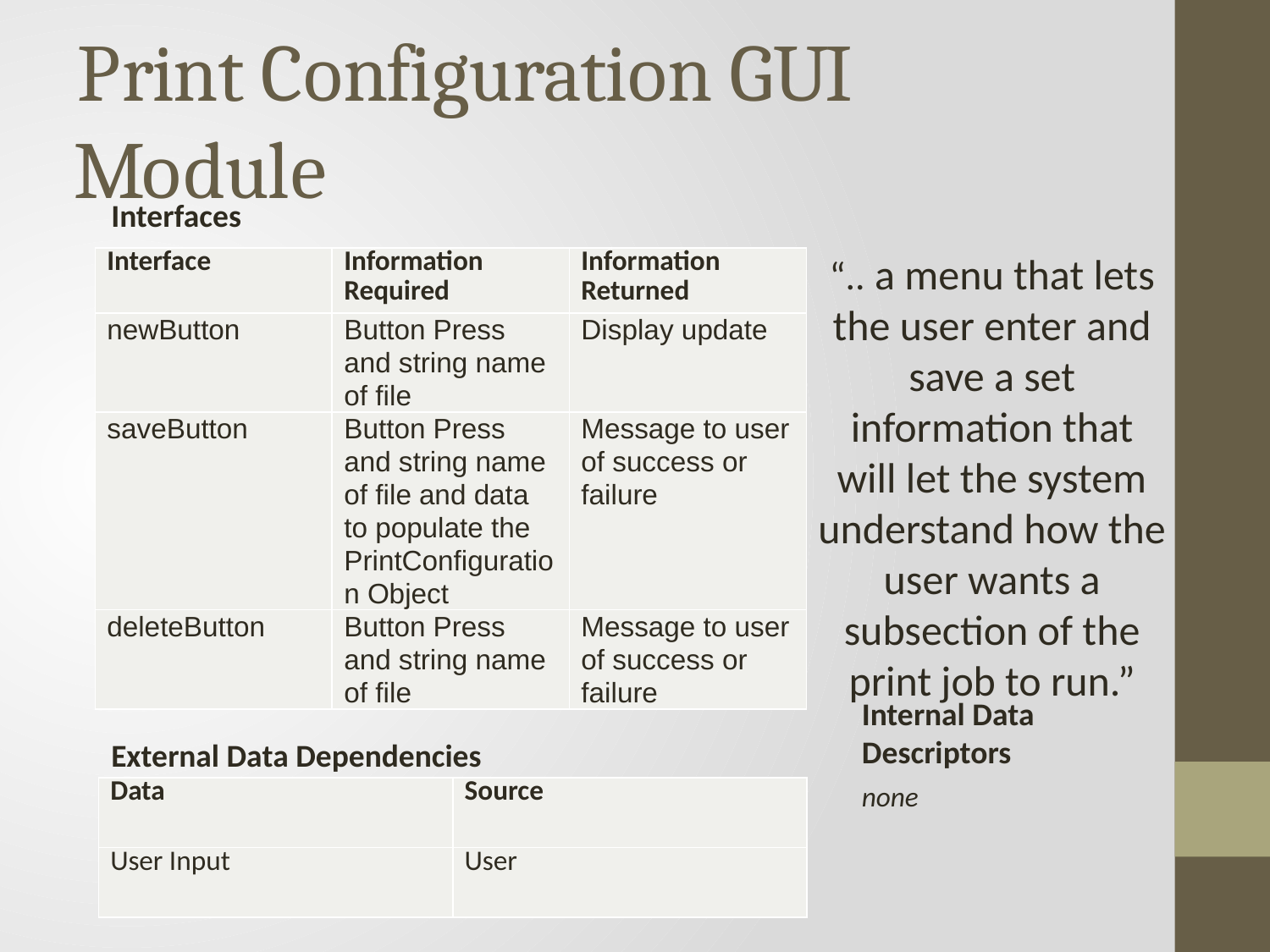

# Print Configuration GUI Module
Interfaces
“.. a menu that lets the user enter and save a set information that will let the system understand how the user wants a subsection of the print job to run.”
| Interface | Information Required | Information Returned |
| --- | --- | --- |
| newButton | Button Press and string name of file | Display update |
| saveButton | Button Press and string name of file and data to populate the PrintConfiguration Object | Message to user of success or failure |
| deleteButton | Button Press and string name of file | Message to user of success or failure |
Internal Data Descriptors
External Data Dependencies
none
| Data | Source |
| --- | --- |
| User Input | User |